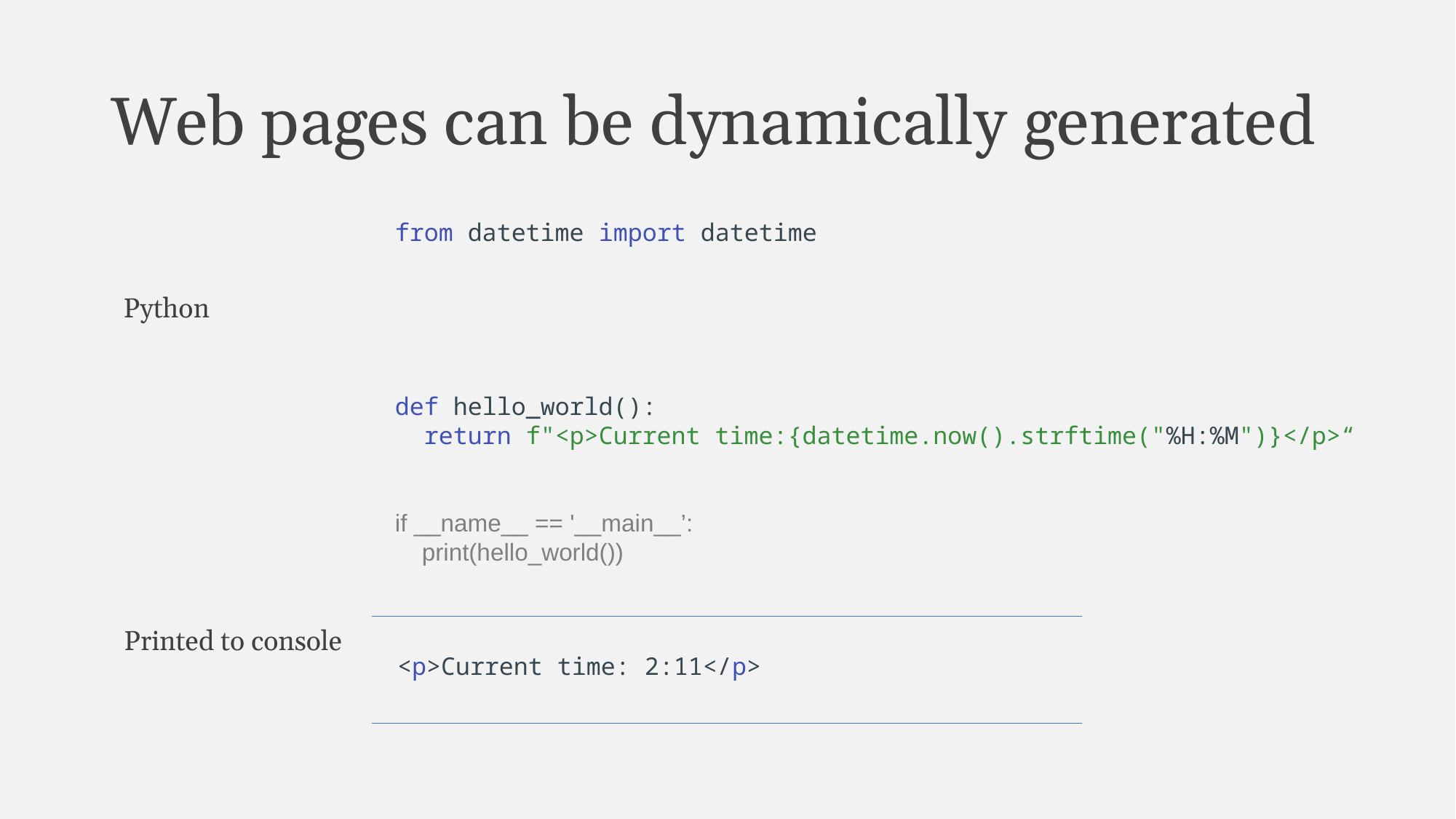

# Web pages can be dynamically generated
from datetime import datetime

def hello_world():
  return f"<p>Current time:{datetime.now().strftime("%H:%M")}</p>“

if __name__ == '__main__’:
    print(hello_world())

Python
Printed to console
<p>Current time: 2:11</p>